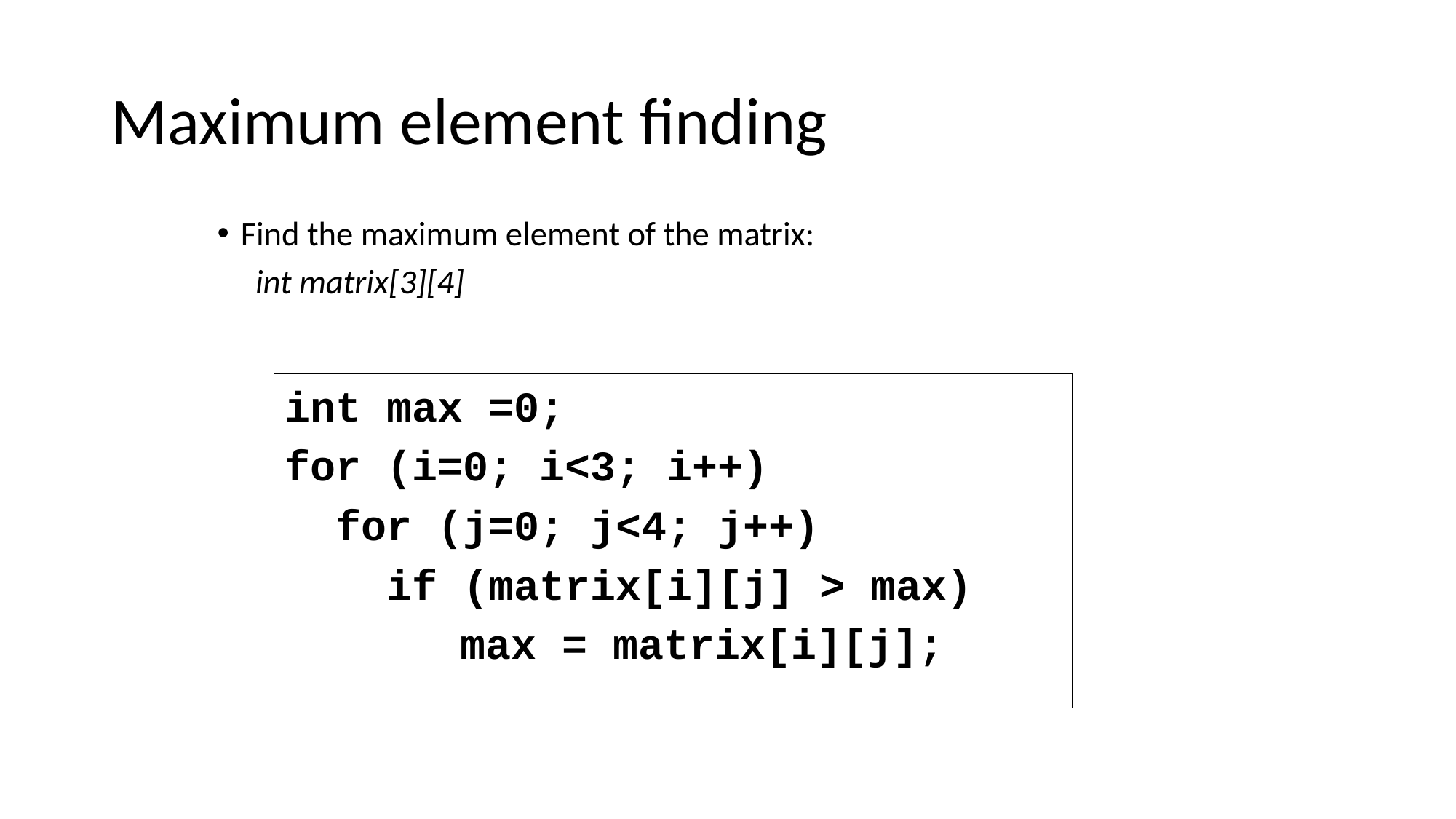

# Maximum element finding
Find the maximum element of the matrix:
     int matrix[3][4]

int max =0;
for (i=0; i<3; i++)
  for (j=0; j<4; j++)
    if (matrix[i][j] > max)
		 max = matrix[i][j];